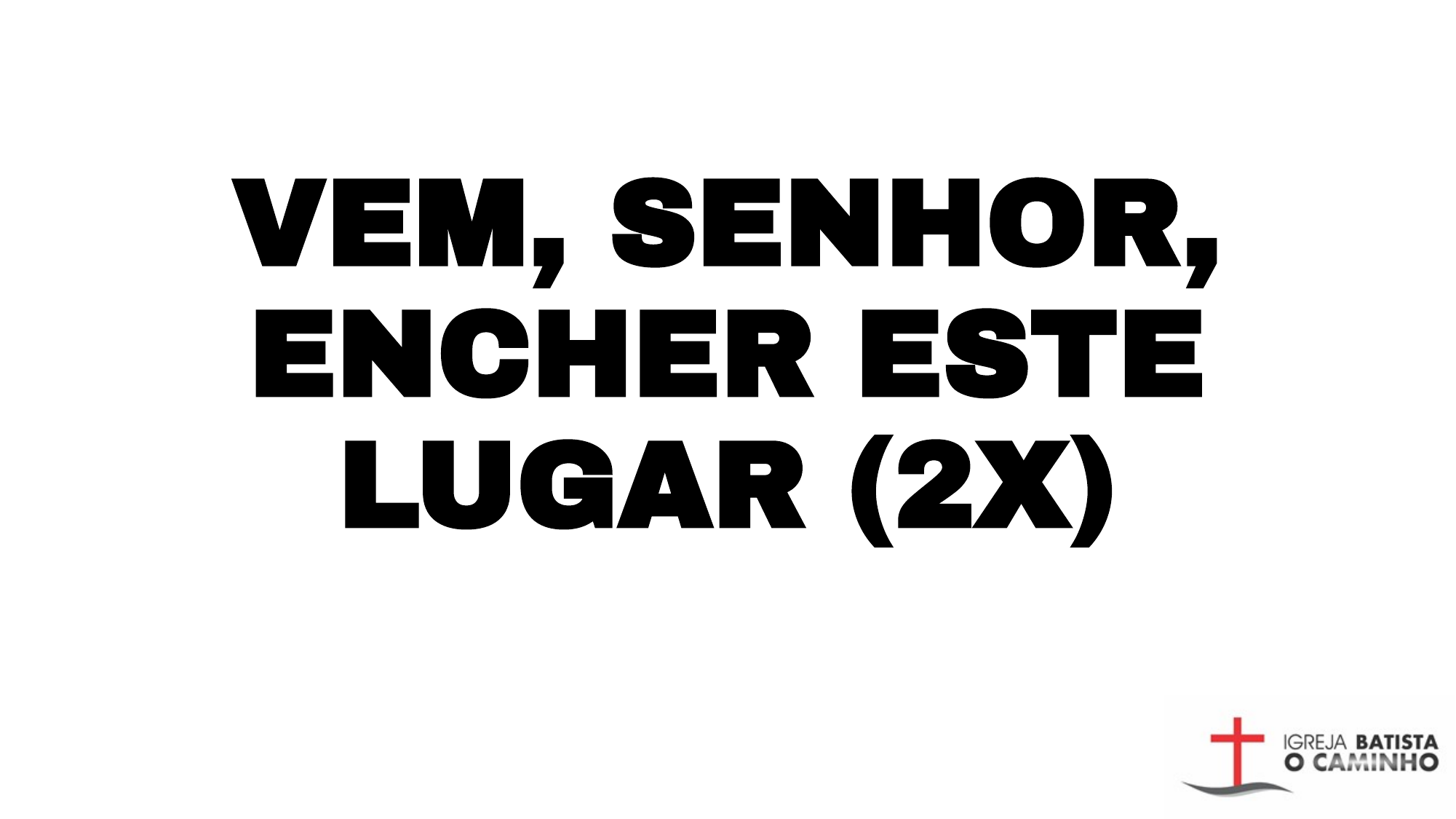

# VEM, SENHOR, ENCHER ESTE LUGAR (2X)